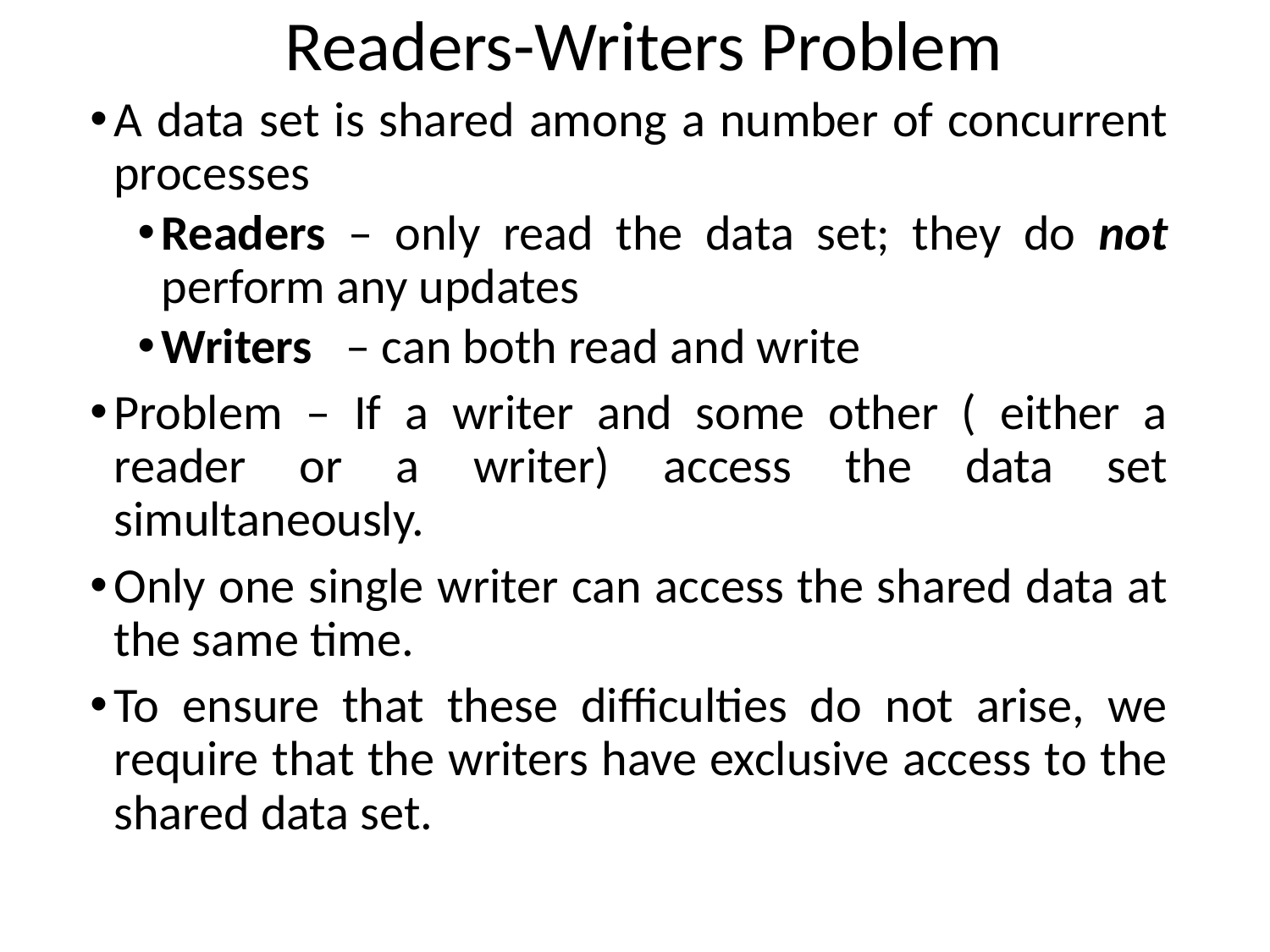

# Readers-Writers Problem
A data set is shared among a number of concurrent processes
Readers – only read the data set; they do not perform any updates
Writers   – can both read and write
Problem – If a writer and some other ( either a reader or a writer) access the data set simultaneously.
Only one single writer can access the shared data at the same time.
To ensure that these difficulties do not arise, we require that the writers have exclusive access to the shared data set.